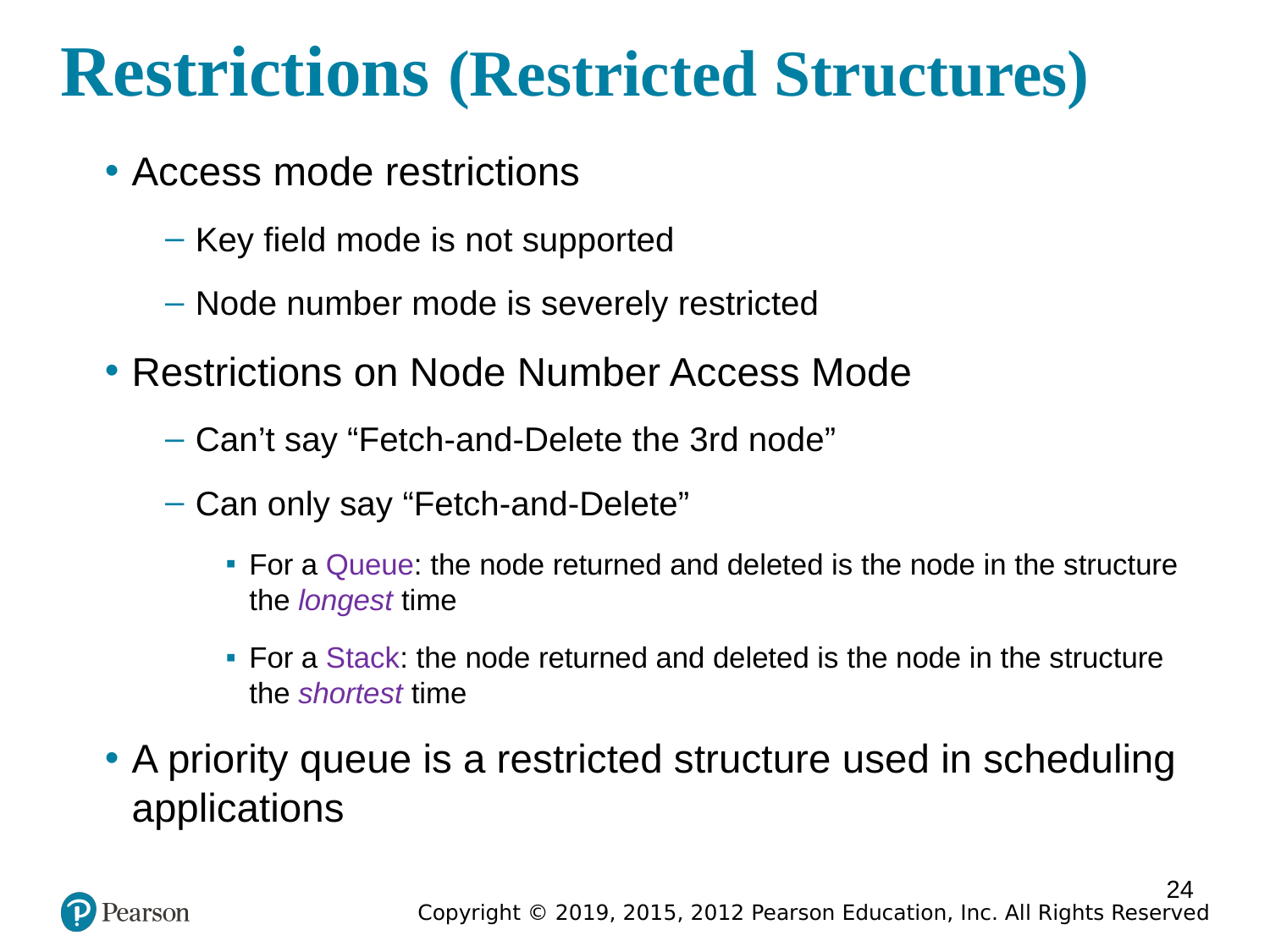

# Restrictions (Restricted Structures)
Access mode restrictions
Key field mode is not supported
Node number mode is severely restricted
Restrictions on Node Number Access Mode
Can’t say “Fetch-and-Delete the 3rd node”
Can only say “Fetch-and-Delete”
For a Queue: the node returned and deleted is the node in the structure the longest time
For a Stack: the node returned and deleted is the node in the structure the shortest time
A priority queue is a restricted structure used in scheduling applications

24
24